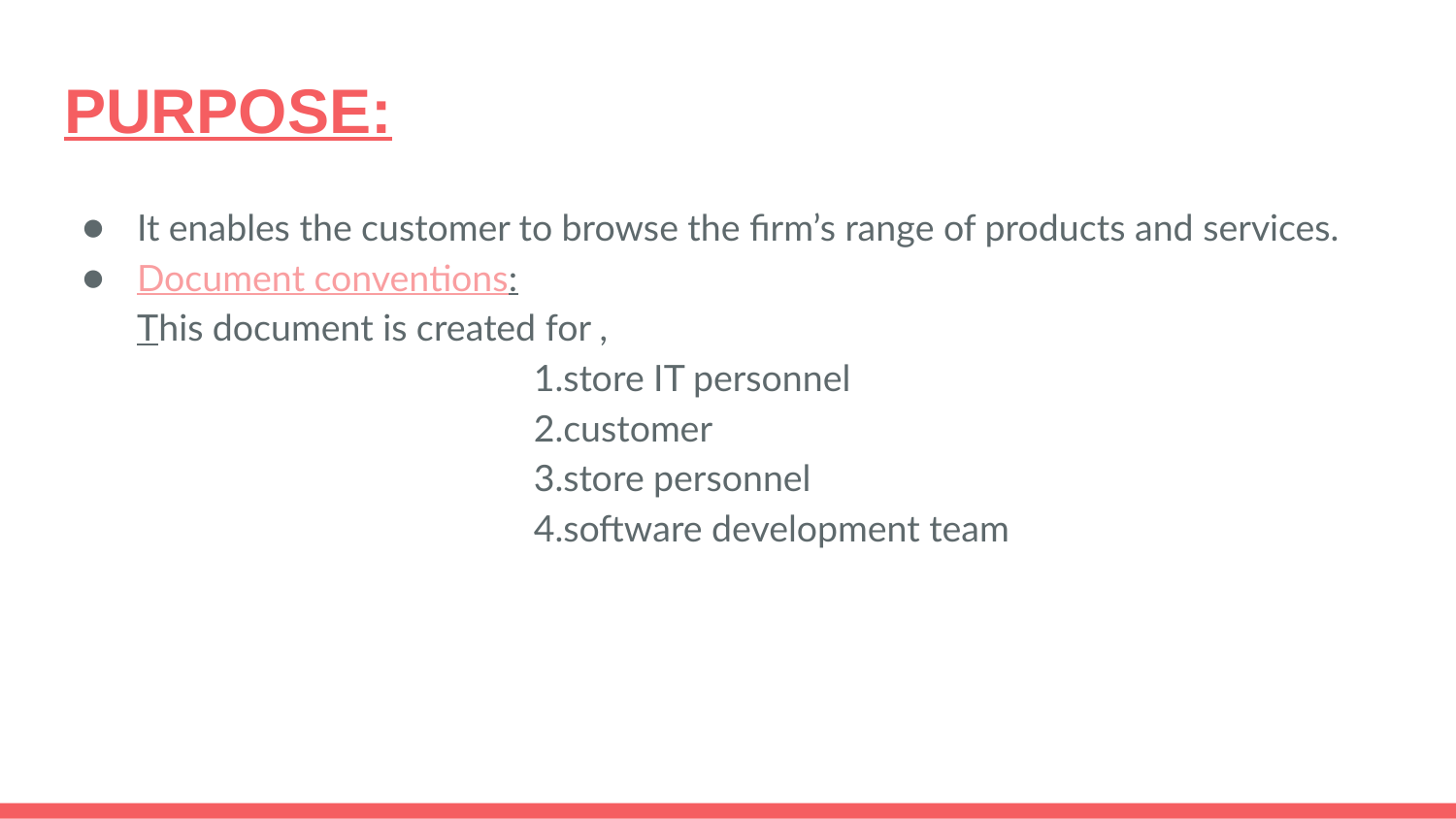

# PURPOSE:
It enables the customer to browse the firm’s range of products and services.
Document conventions:
This document is created for ,
                                           1.store IT personnel
                                           2.customer
                                           3.store personnel
                                           4.software development team